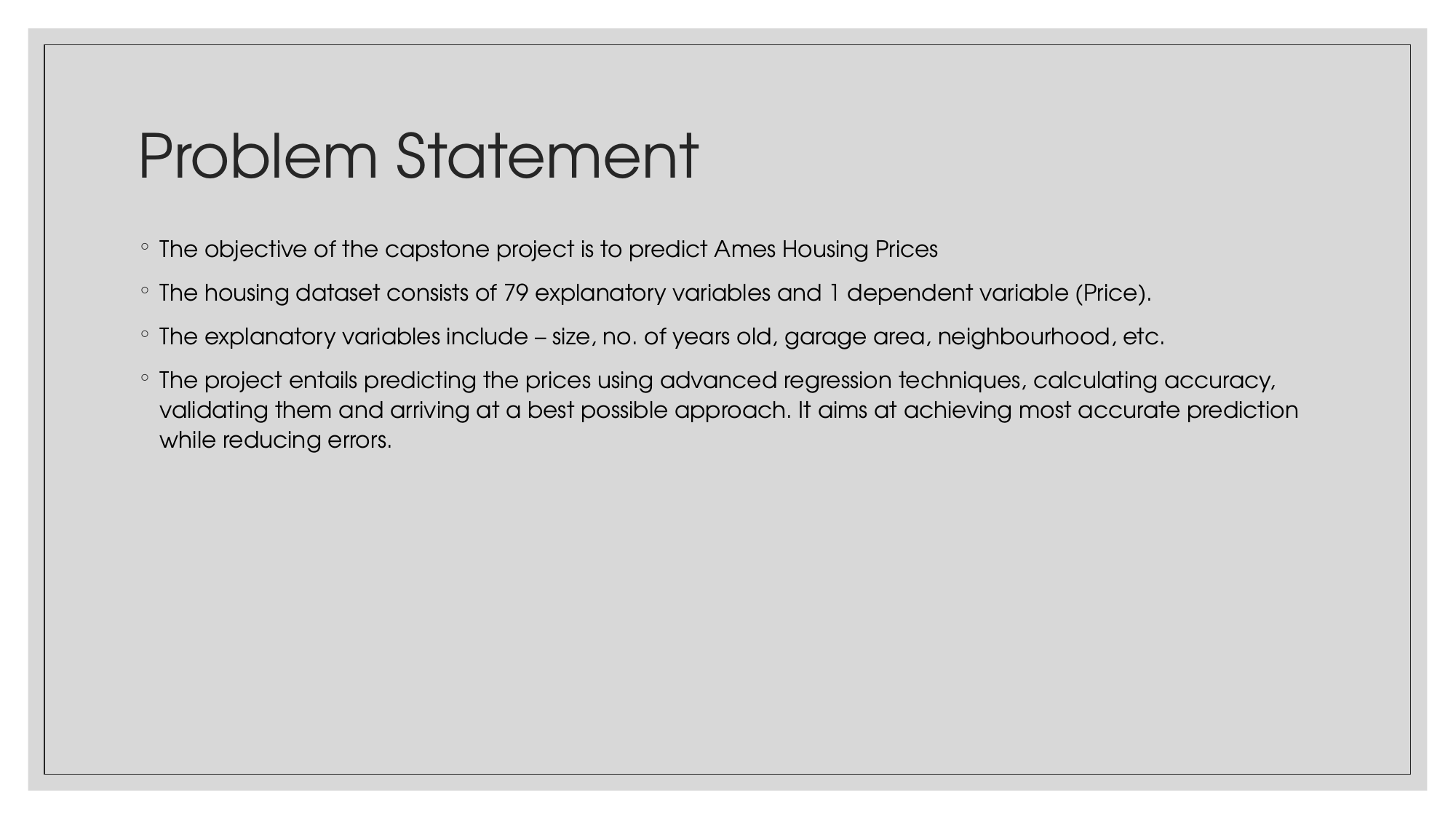

# Problem Statement
The objective of the capstone project is to predict Ames Housing Prices
The housing dataset consists of 79 explanatory variables and 1 dependent variable (Price).
The explanatory variables include – size, no. of years old, garage area, neighbourhood, etc.
The project entails predicting the prices using advanced regression techniques, calculating accuracy, validating them and arriving at a best possible approach. It aims at achieving most accurate prediction while reducing errors.